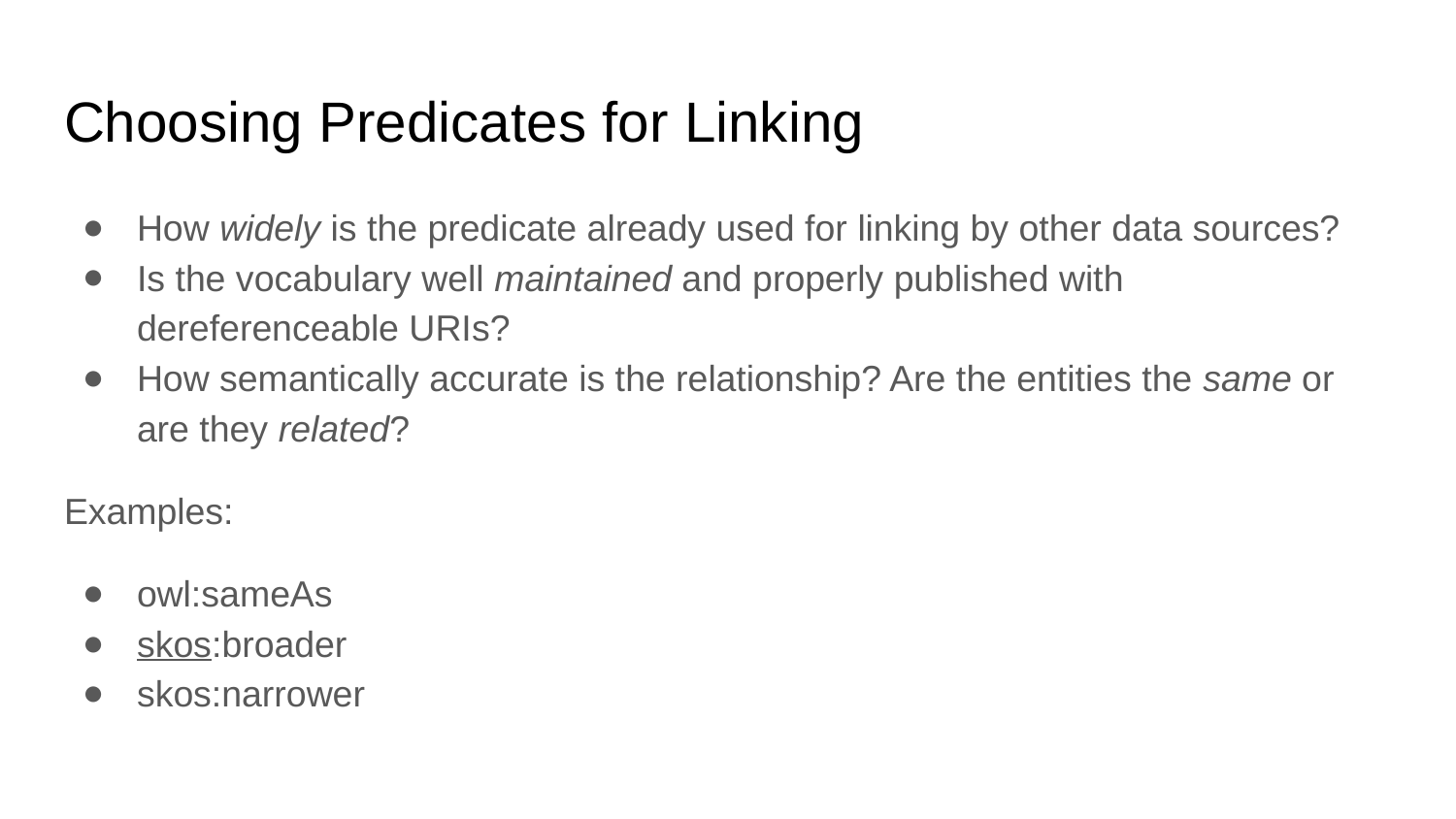

# Choosing Predicates for Linking
How widely is the predicate already used for linking by other data sources?
Is the vocabulary well maintained and properly published with dereferenceable URIs?
How semantically accurate is the relationship? Are the entities the same or are they related?
Examples:
owl:sameAs
skos:broader
skos:narrower